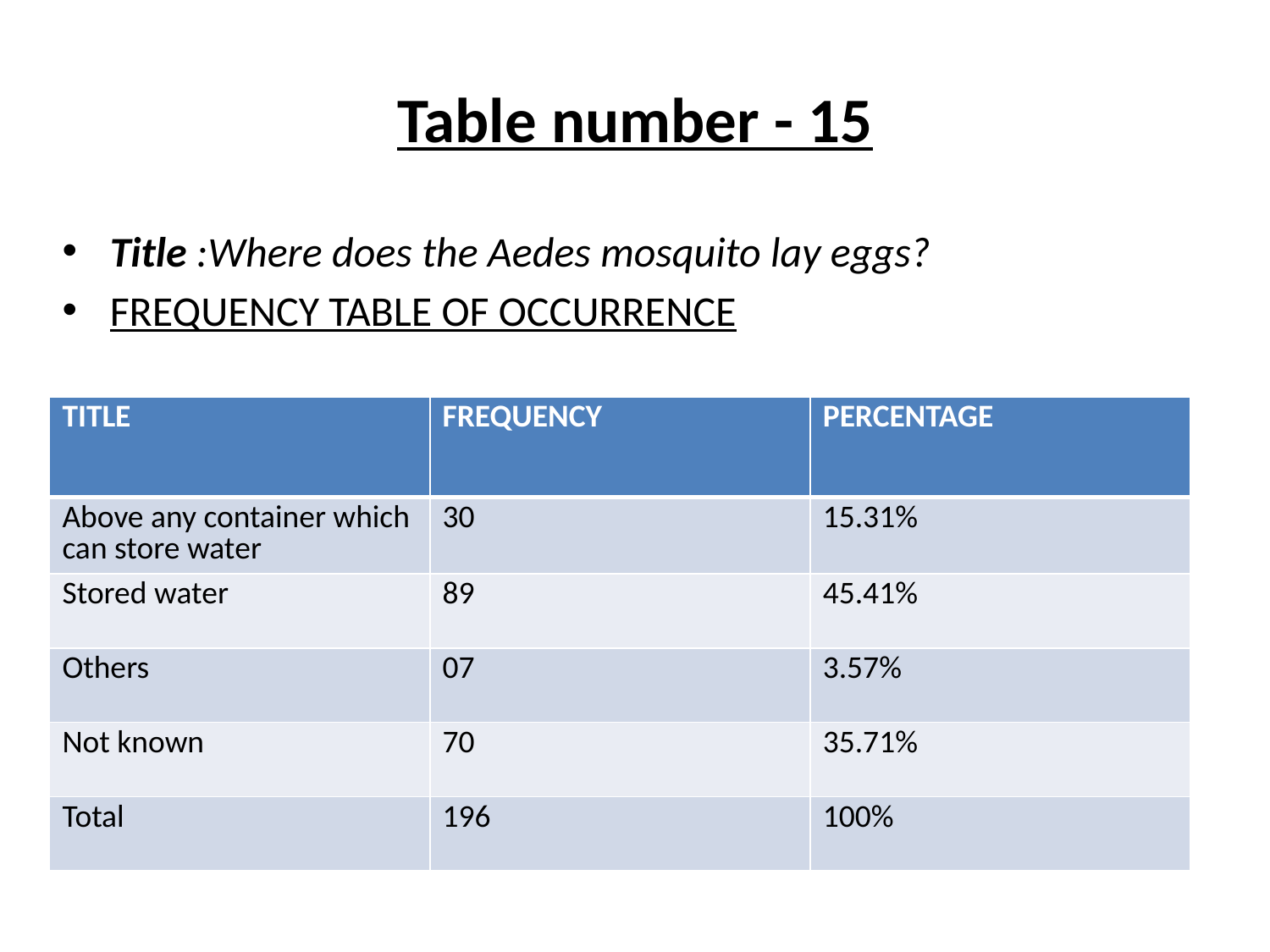

# Table number - 15
Title :Where does the Aedes mosquito lay eggs?
FREQUENCY TABLE OF OCCURRENCE

| TITLE | FREQUENCY | PERCENTAGE |
| --- | --- | --- |
| Above any container which can store water | 30 | 15.31% |
| Stored water | 89 | 45.41% |
| Others | 07 | 3.57% |
| Not known | 70 | 35.71% |
| Total | 196 | 100% |